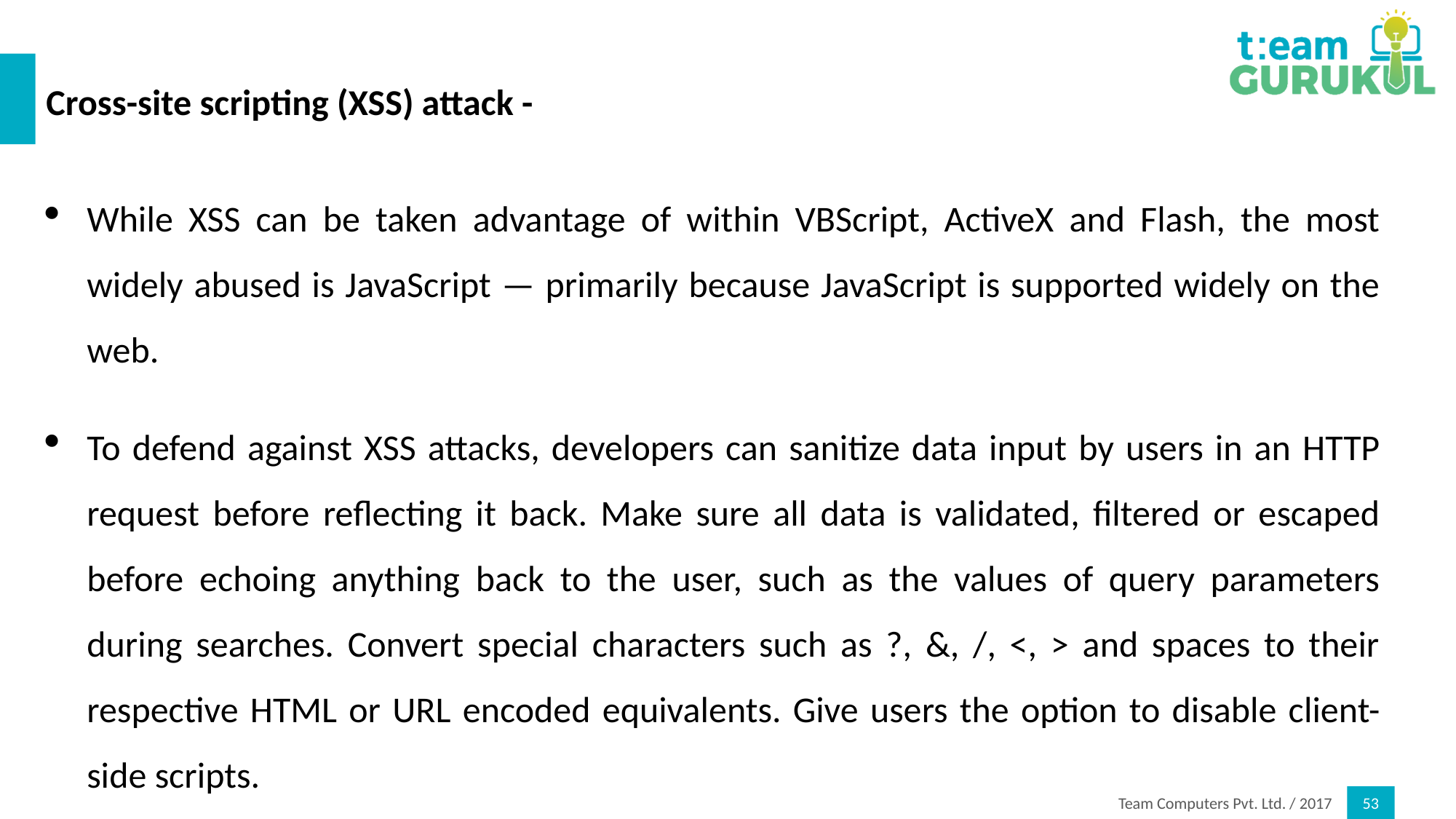

# Cross-site scripting (XSS) attack -
While XSS can be taken advantage of within VBScript, ActiveX and Flash, the most widely abused is JavaScript — primarily because JavaScript is supported widely on the web.
To defend against XSS attacks, developers can sanitize data input by users in an HTTP request before reflecting it back. Make sure all data is validated, filtered or escaped before echoing anything back to the user, such as the values of query parameters during searches. Convert special characters such as ?, &, /, <, > and spaces to their respective HTML or URL encoded equivalents. Give users the option to disable client-side scripts.